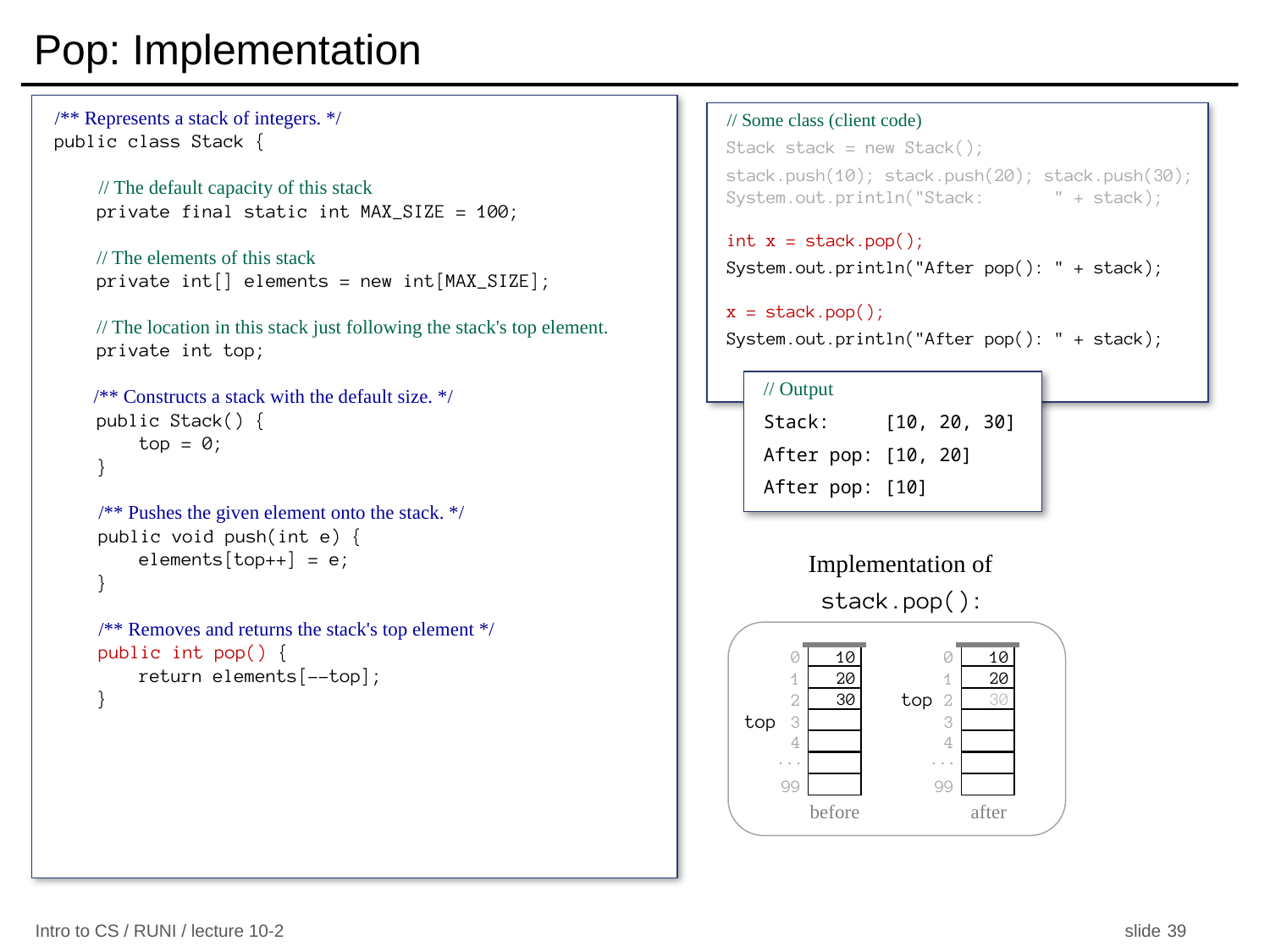

# Pop: Implementation
/** Represents a stack of integers. */
public class Stack {

         // The default capacity of this stack
    private final static int MAX_SIZE = 100;

         // The elements of this stack
    private int[] elements = new int[MAX_SIZE];

         // The location in this stack just following the stack's top element.
    private int top;

        /** Constructs a stack with the default size. */
    public Stack() {
        top = 0;
    }

         /** Pushes the given element onto the stack. */
         public void push(int e) {
        elements[top++] = e;
    }

         /** Removes and returns the stack's top element */
         public int pop() {
        return elements[--top];
    }

// Some class (client code)
Stack stack = new Stack();
stack.push(10); stack.push(20); stack.push(30); System.out.println("Stack:       " + stack);
int x = stack.pop();
System.out.println("After pop(): " + stack);
x = stack.pop();
System.out.println("After pop(): " + stack);

// Output
Stack:     [10, 20, 30]
After pop: [10, 20]
After pop: [10]
Implementation of
 stack.pop():

 10
0
 20
1
 30
2
top

3

4
. . .

99
before
 10
0
 20
1
top
 30
2

3

4
. . .

99
after